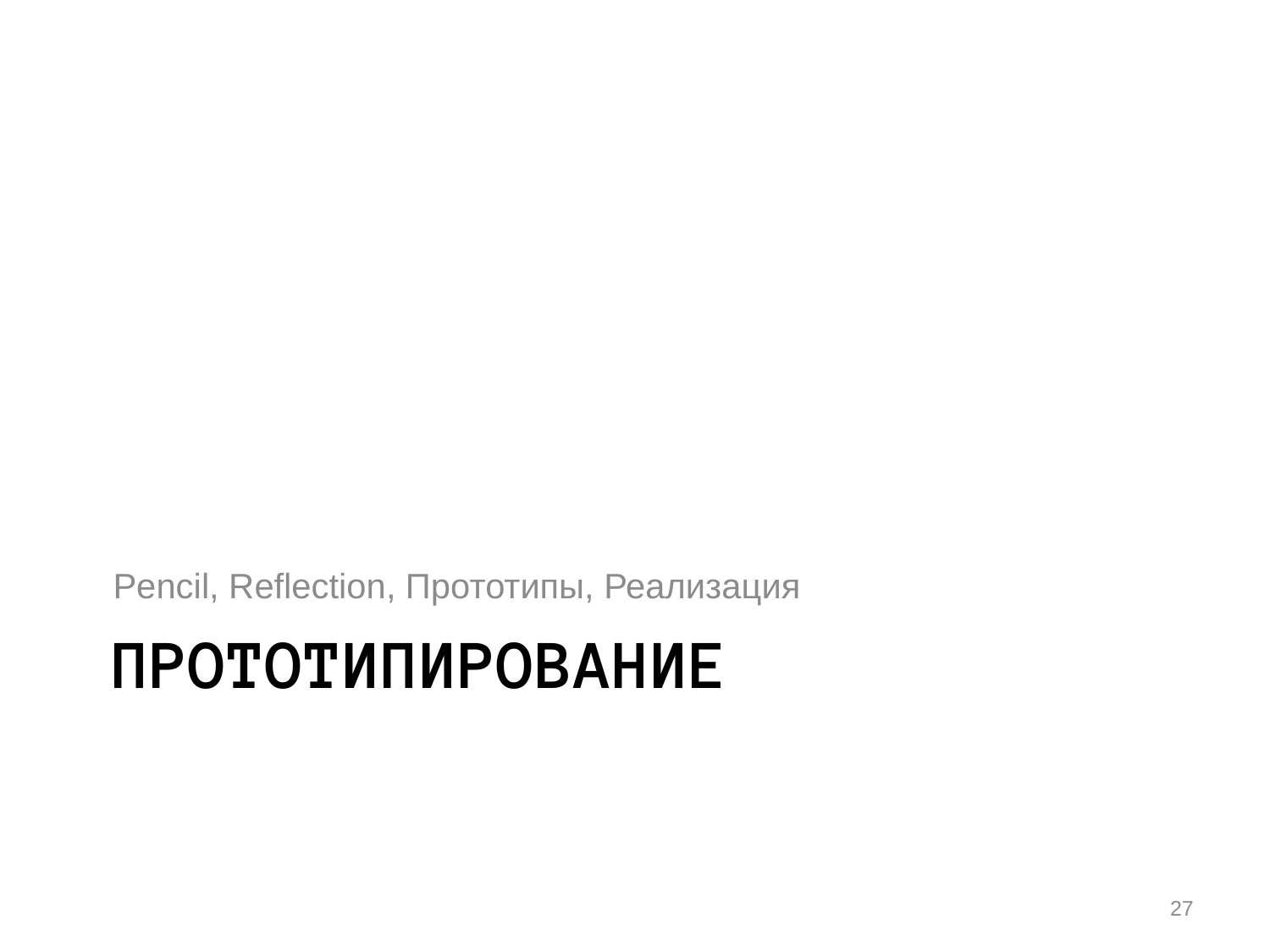

Pencil, Reflection, Прототипы, Реализация
# Прототипирование
27